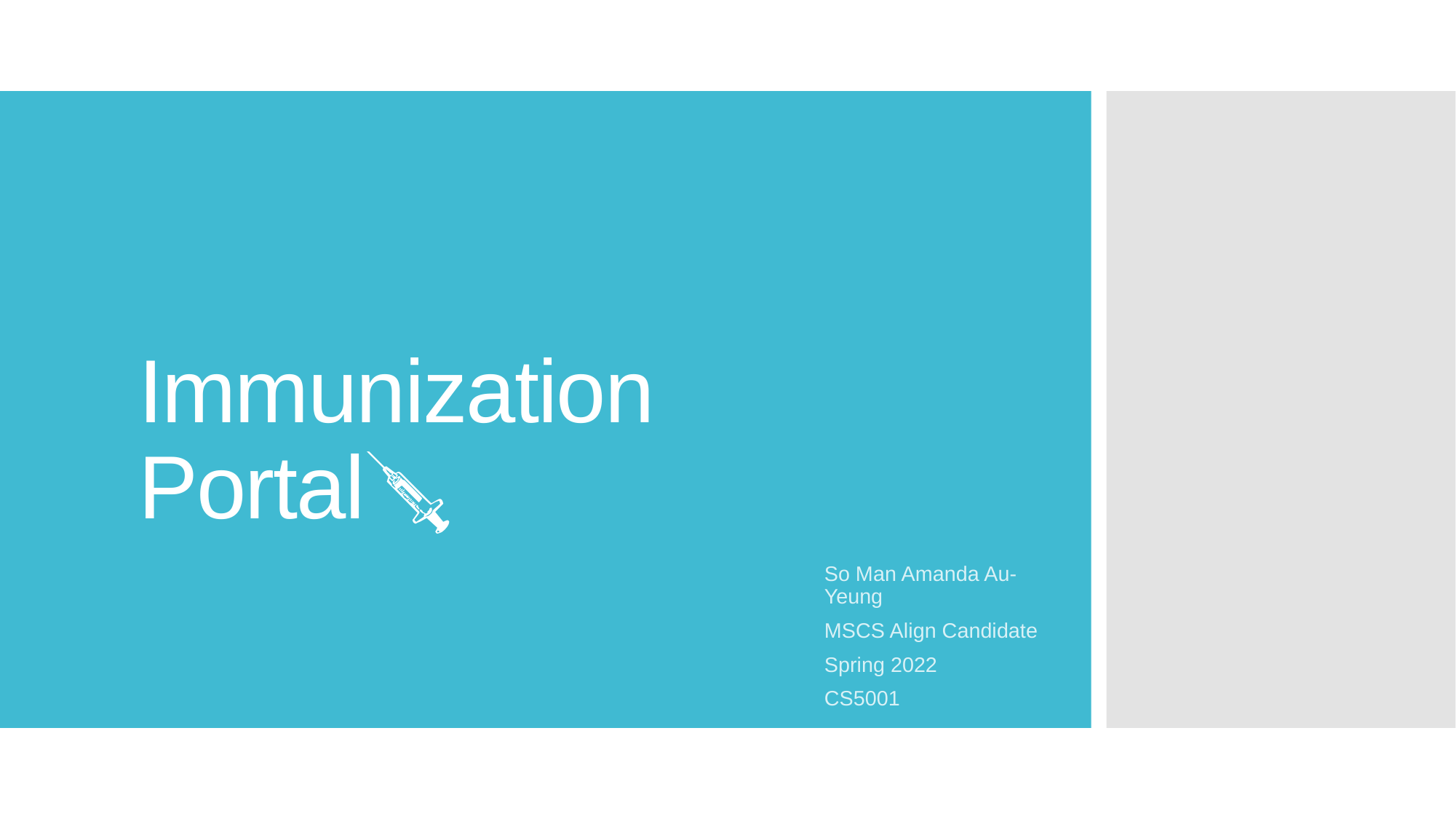

# Immunization Portal💉
So Man Amanda Au-Yeung
MSCS Align Candidate
Spring 2022
CS5001